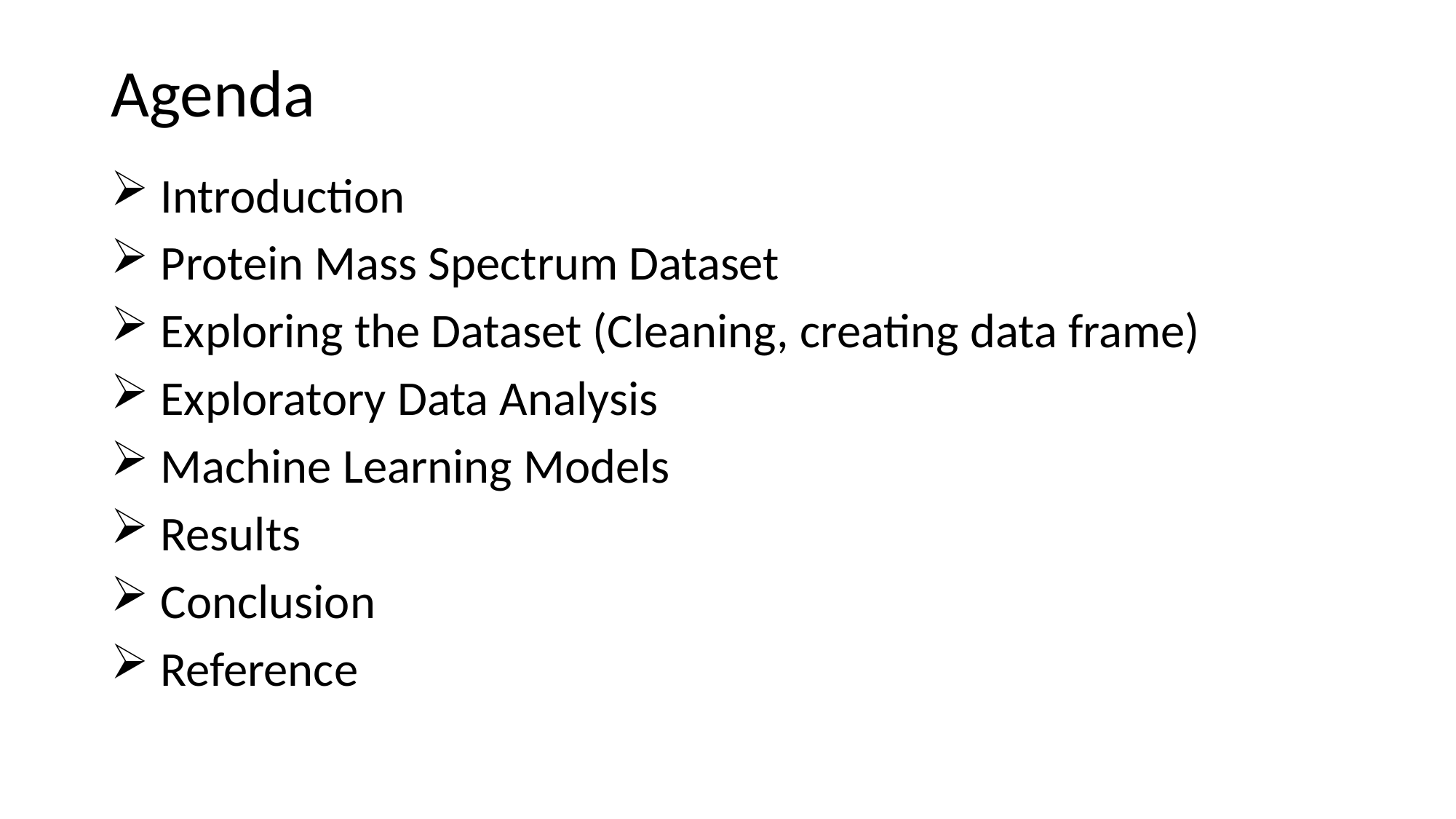

# Agenda
 Introduction
 Protein Mass Spectrum Dataset
 Exploring the Dataset (Cleaning, creating data frame)
 Exploratory Data Analysis
 Machine Learning Models
 Results
 Conclusion
 Reference